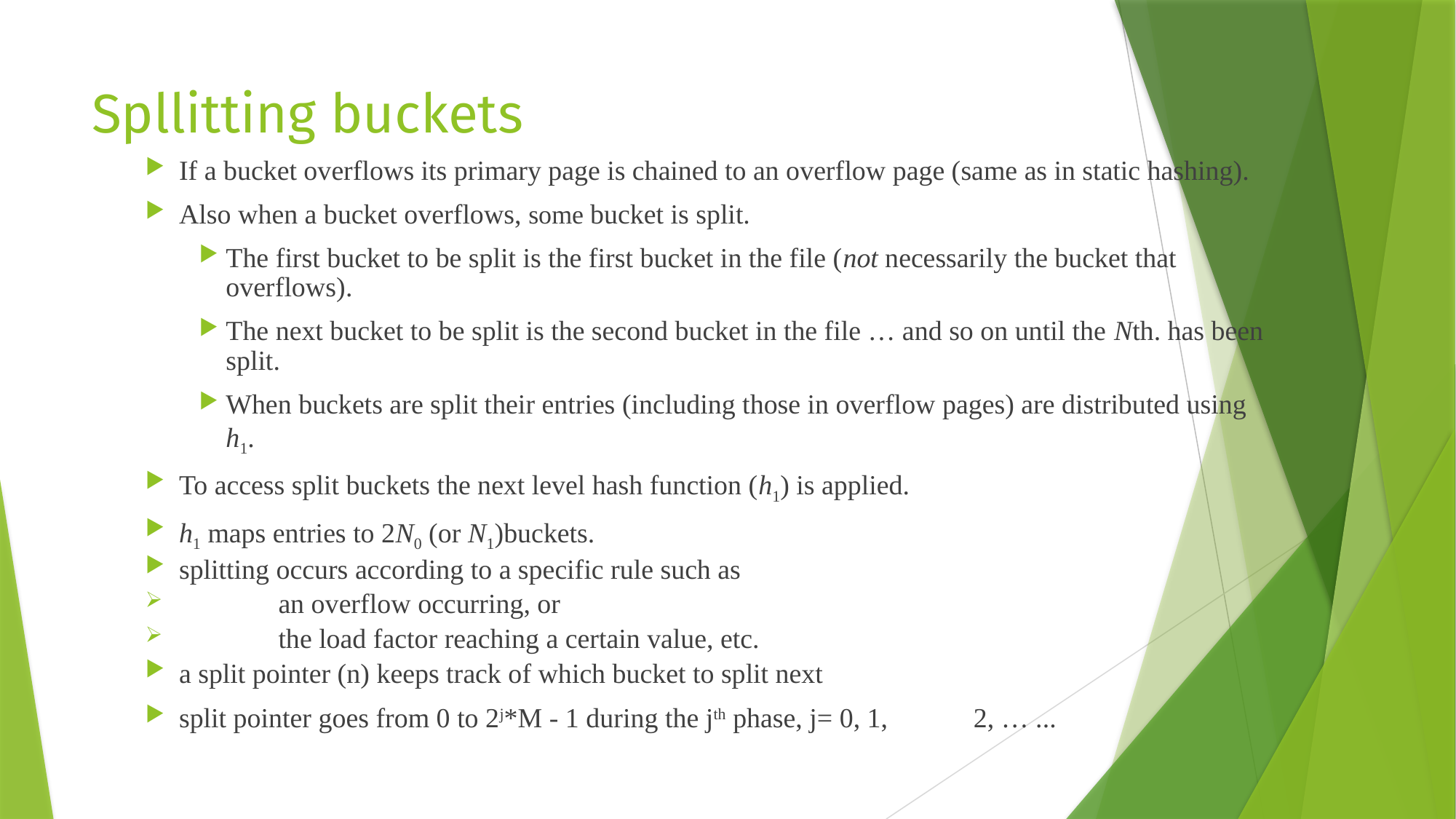

# Spllitting buckets
If a bucket overflows its primary page is chained to an overflow page (same as in static hashing).
Also when a bucket overflows, some bucket is split.
The first bucket to be split is the first bucket in the file (not necessarily the bucket that overflows).
The next bucket to be split is the second bucket in the file … and so on until the Nth. has been split.
When buckets are split their entries (including those in overflow pages) are distributed using h1.
To access split buckets the next level hash function (h1) is applied.
h1 maps entries to 2N0 (or N1)buckets.
splitting occurs according to a specific rule such as
	an overflow occurring, or
	the load factor reaching a certain value, etc.
a split pointer (n) keeps track of which bucket to split next
split pointer goes from 0 to 2j*M - 1 during the jth phase, j= 0, 1, 	2, … ...